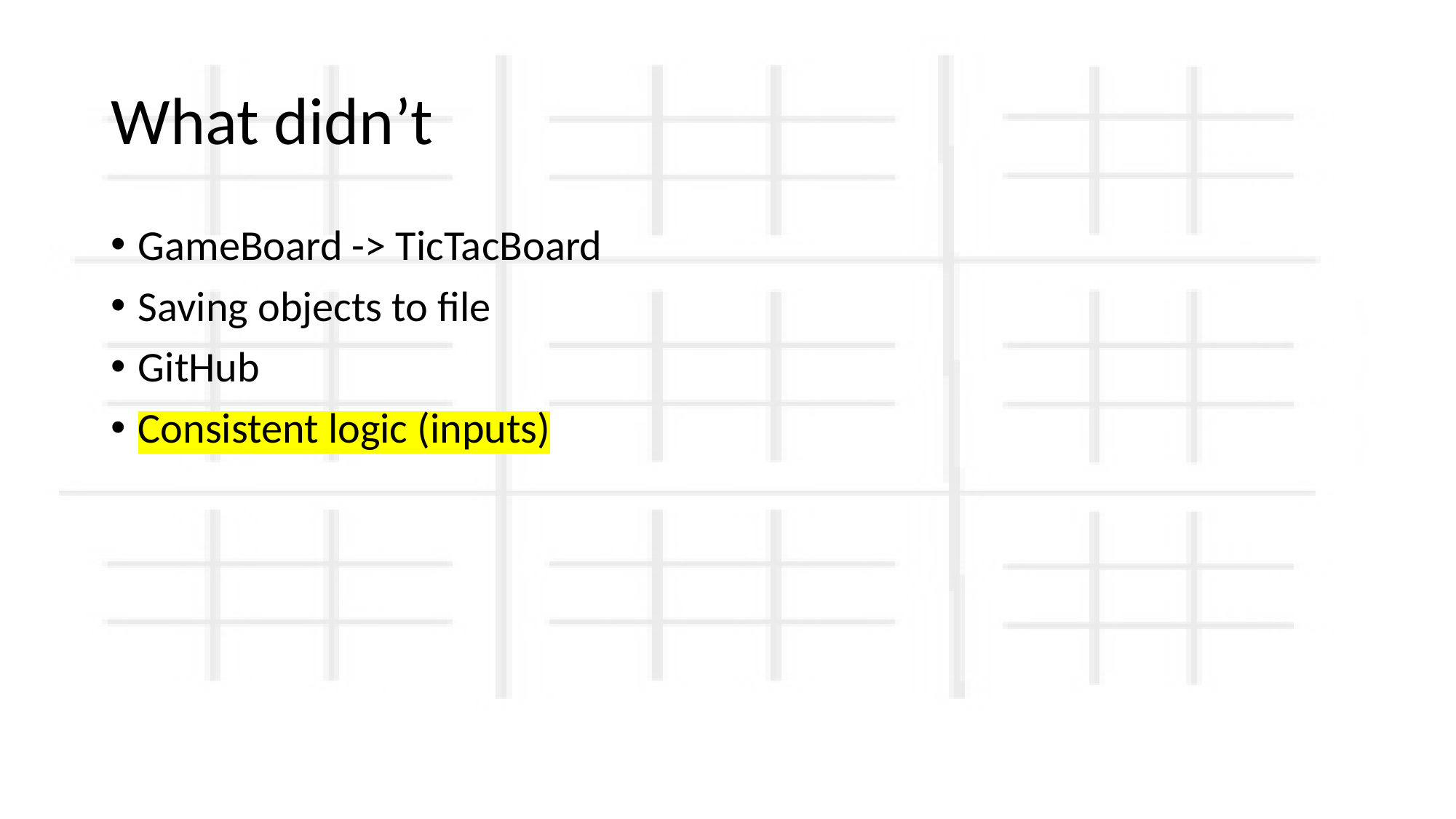

# What didn’t
GameBoard -> TicTacBoard
Saving objects to file
GitHub
Consistent logic (inputs)